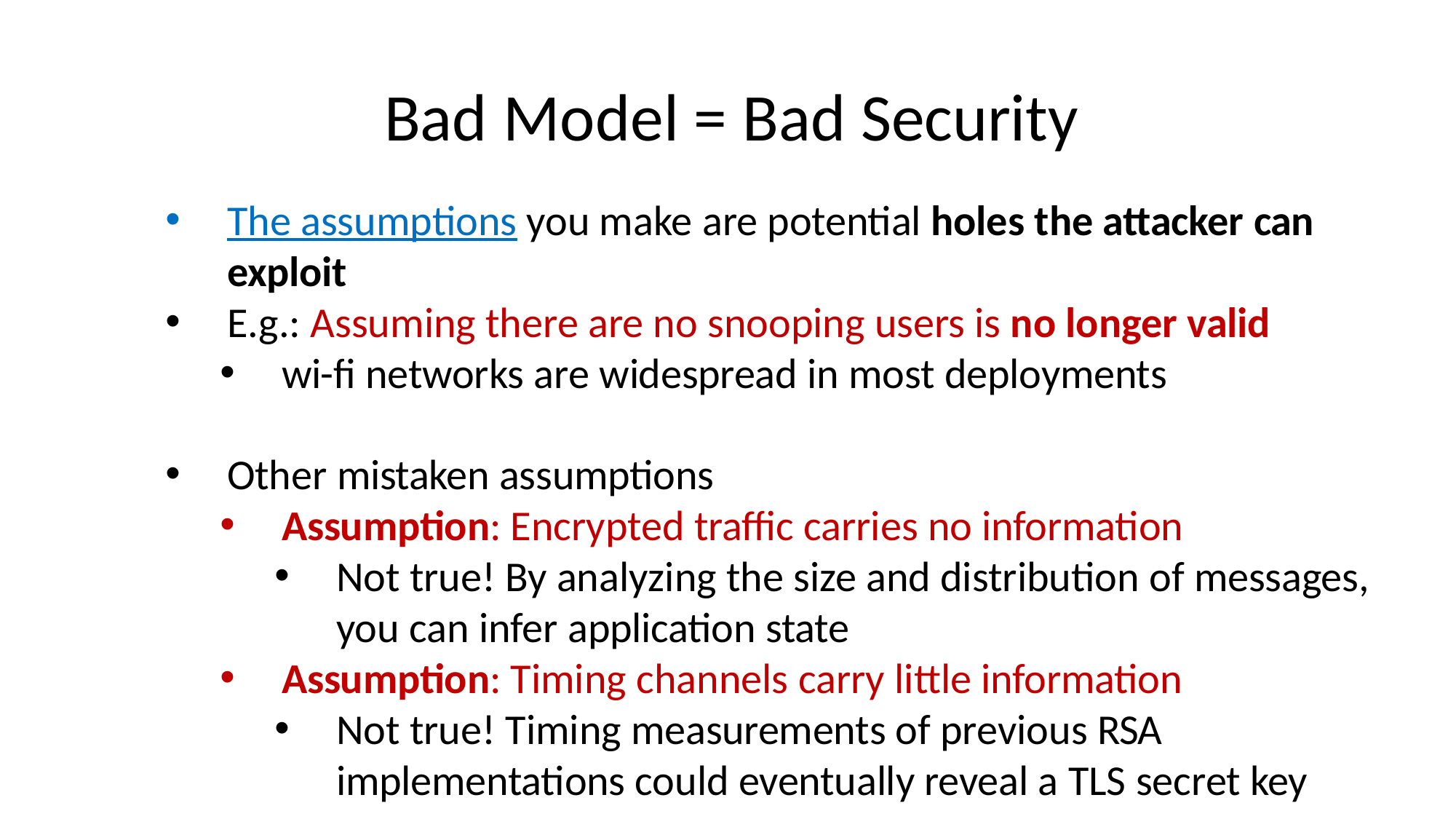

# Bad Model = Bad Security
The assumptions you make are potential holes the attacker can exploit
E.g.: Assuming there are no snooping users is no longer valid
wi-fi networks are widespread in most deployments

Other mistaken assumptions
Assumption: Encrypted traffic carries no information
Not true! By analyzing the size and distribution of messages, you can infer application state
Assumption: Timing channels carry little information
Not true! Timing measurements of previous RSA implementations could eventually reveal a TLS secret key